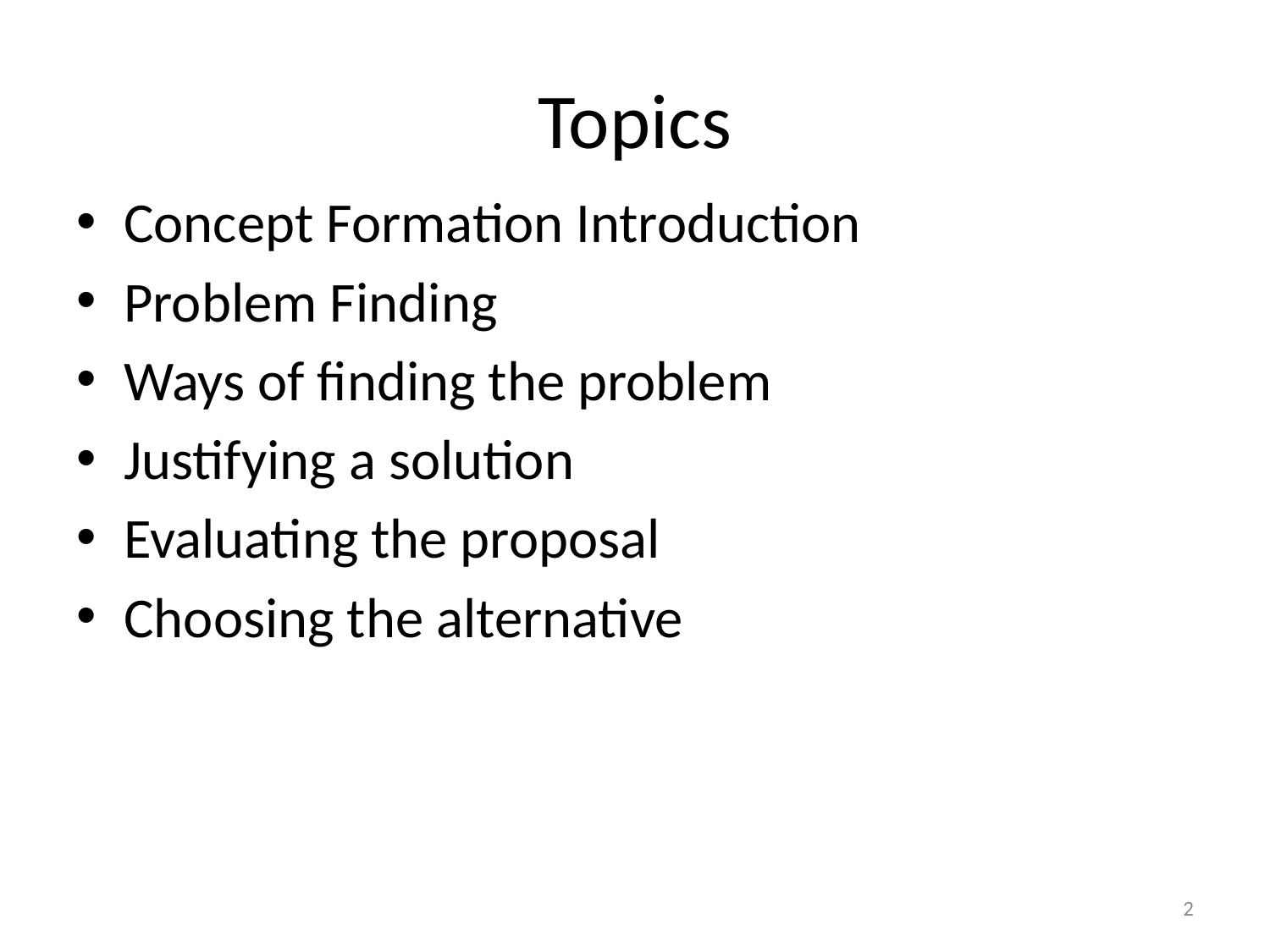

# Topics
Concept Formation Introduction
Problem Finding
Ways of finding the problem
Justifying a solution
Evaluating the proposal
Choosing the alternative

2